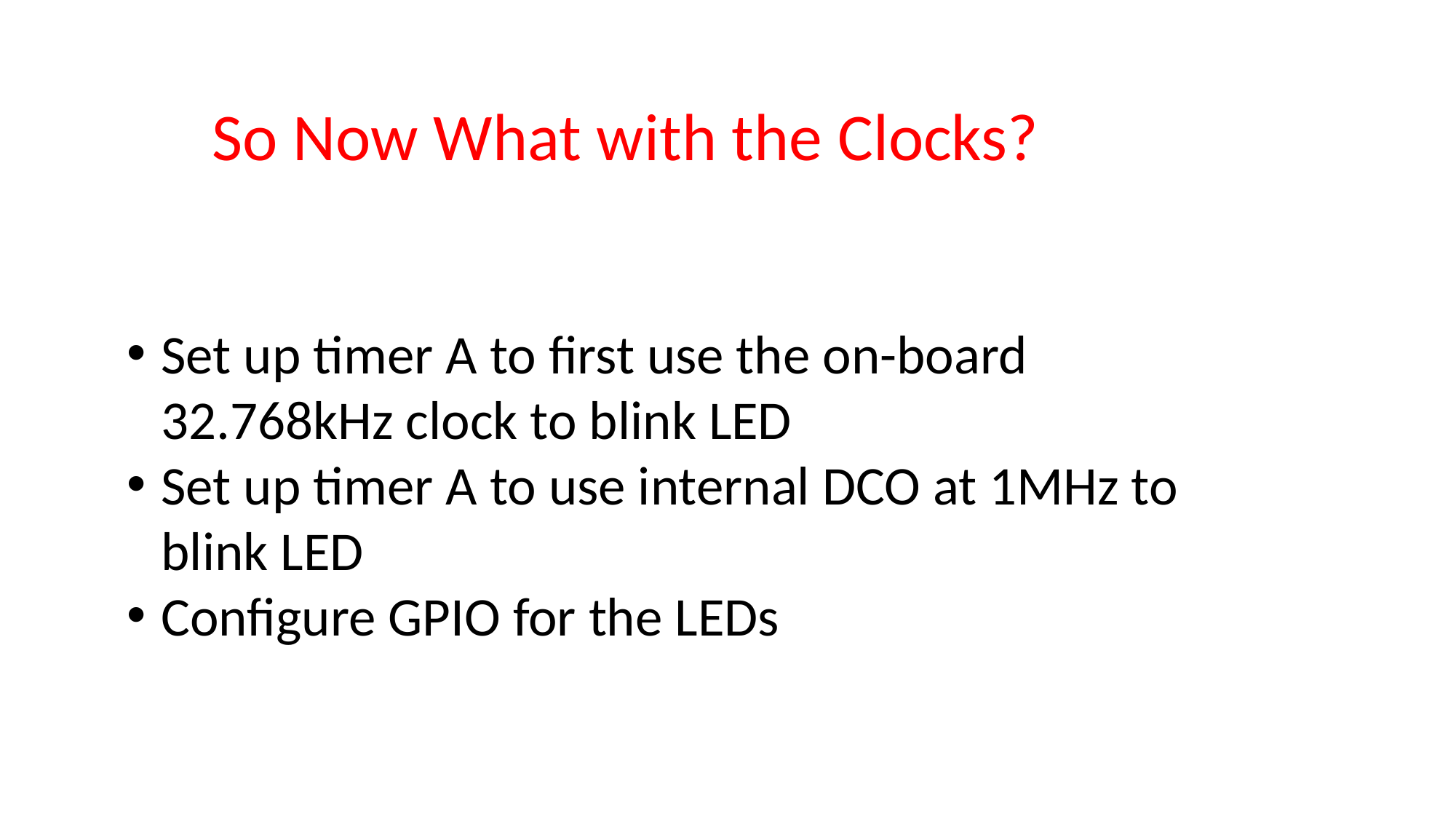

# So Now What with the Clocks?
Set up timer A to first use the on-board 32.768kHz clock to blink LED
Set up timer A to use internal DCO at 1MHz to blink LED
Configure GPIO for the LEDs